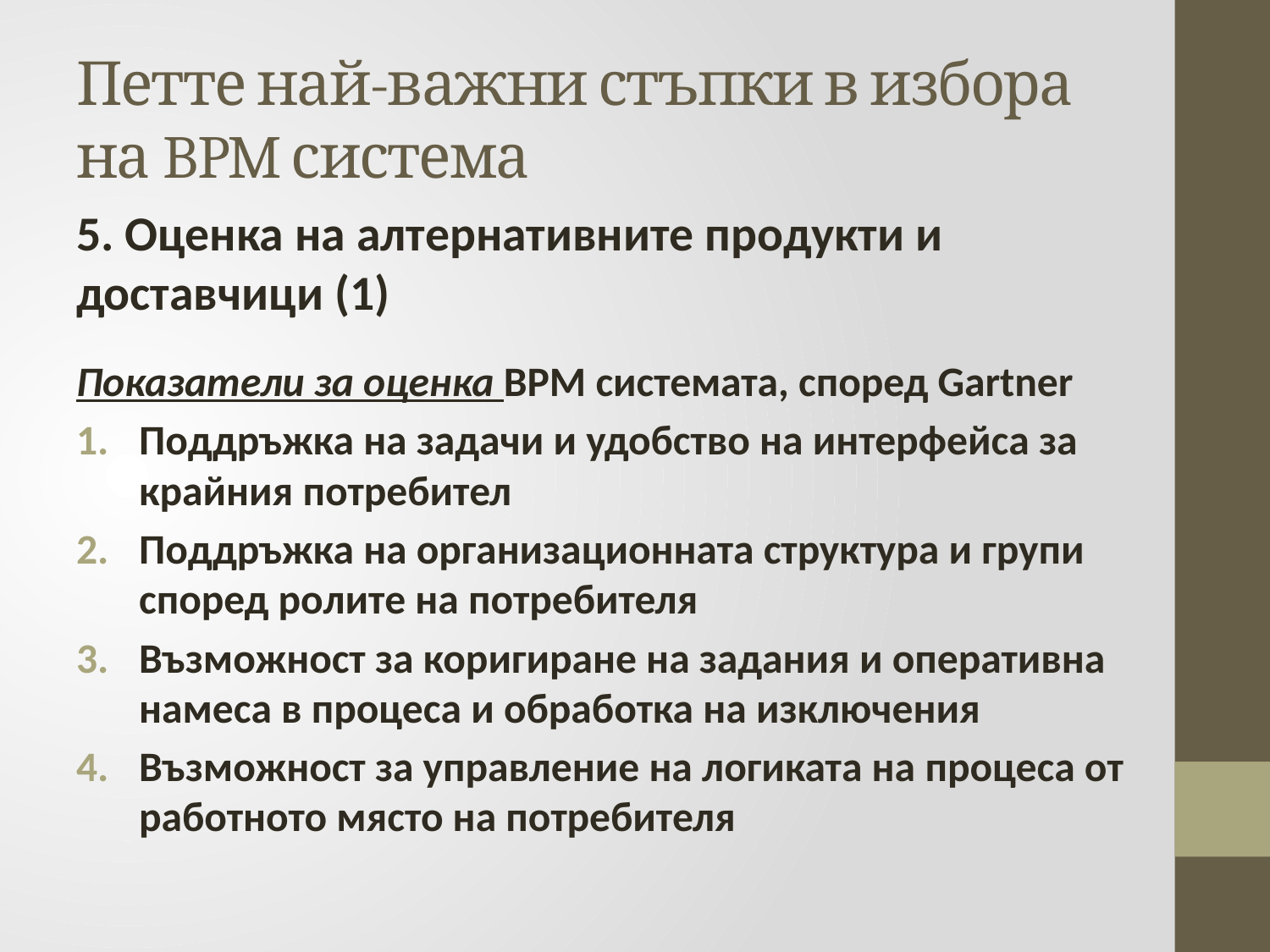

# Петте най-важни стъпки в избора на BPM система
5. Оценка на алтернативните продукти и доставчици (1)

Показатели за оценка BPM системата, според Gartner
Поддръжка на задачи и удобство на интерфейса за крайния потребител
Поддръжка на организационната структура и групи според ролите на потребителя
Възможност за коригиране на задания и оперативна намеса в процеса и обработка на изключения
Възможност за управление на логиката на процеса от работното място на потребителя